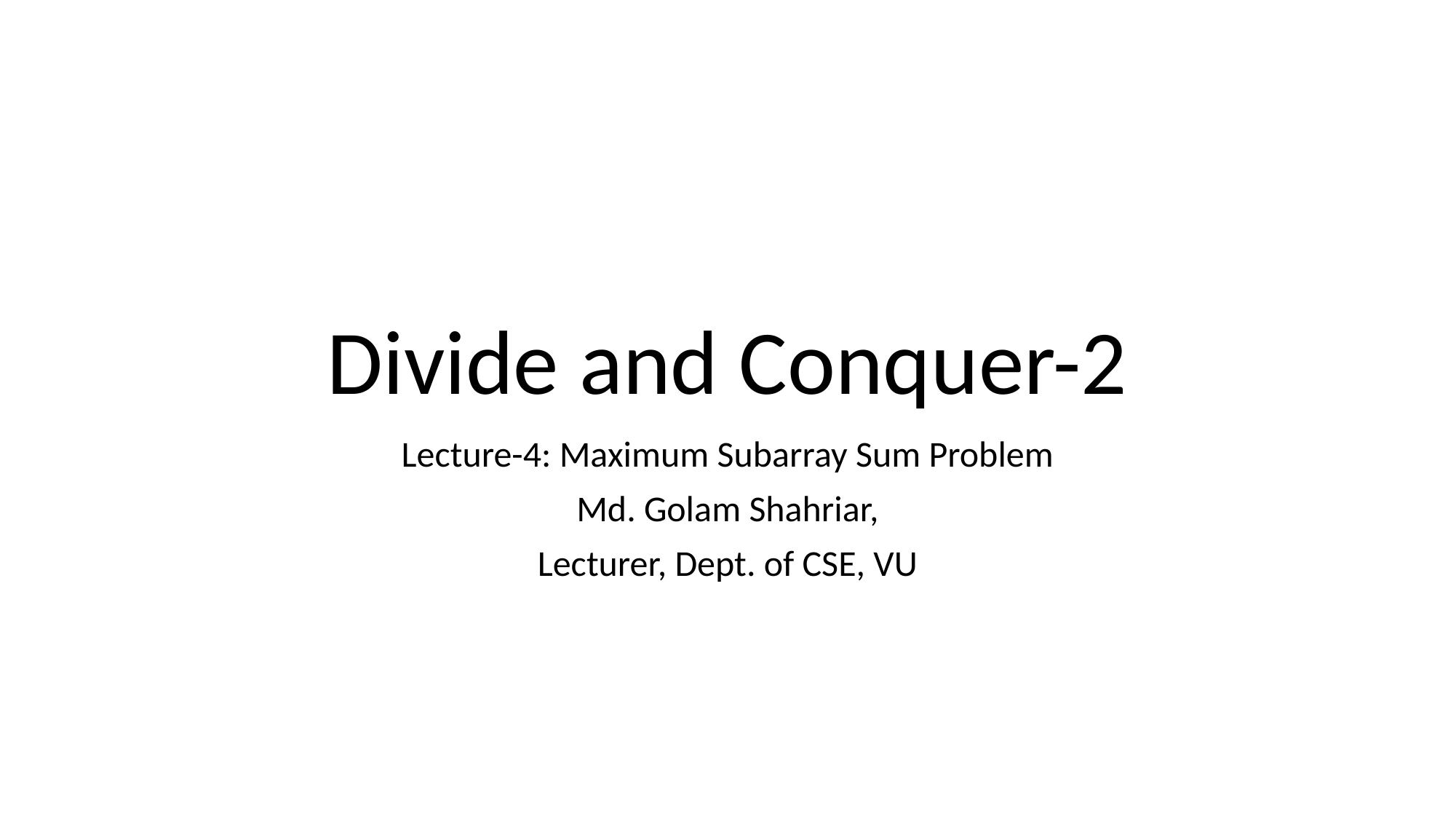

# Divide and Conquer-2
Lecture-4: Maximum Subarray Sum Problem
Md. Golam Shahriar,
Lecturer, Dept. of CSE, VU